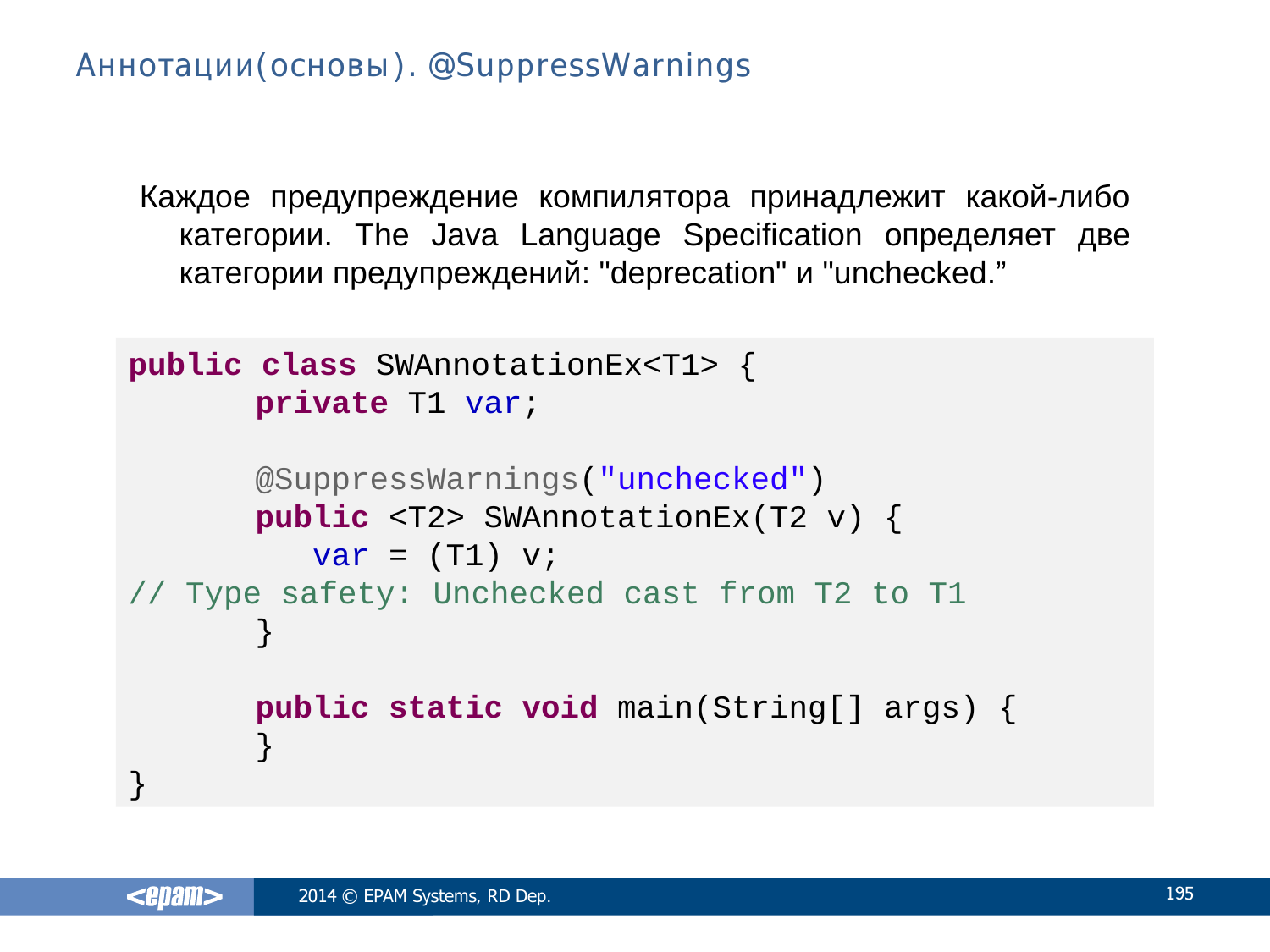

# Аннотации(основы). @SuppressWarnings
Каждое предупреждение компилятора принадлежит какой-либо категории. The Java Language Specification определяет две категории предупреждений: "deprecation" и "unchecked.”

public class SWAnnotationEx<T1> {
	private T1 var;

	@SuppressWarnings("unchecked")
	public <T2> SWAnnotationEx(T2 v) {
	   var = (T1) v;
// Type safety: Unchecked cast from T2 to T1
	}

	public static void main(String[] args) {
	}
}
195
2014 © EPAM Systems, RD Dep.